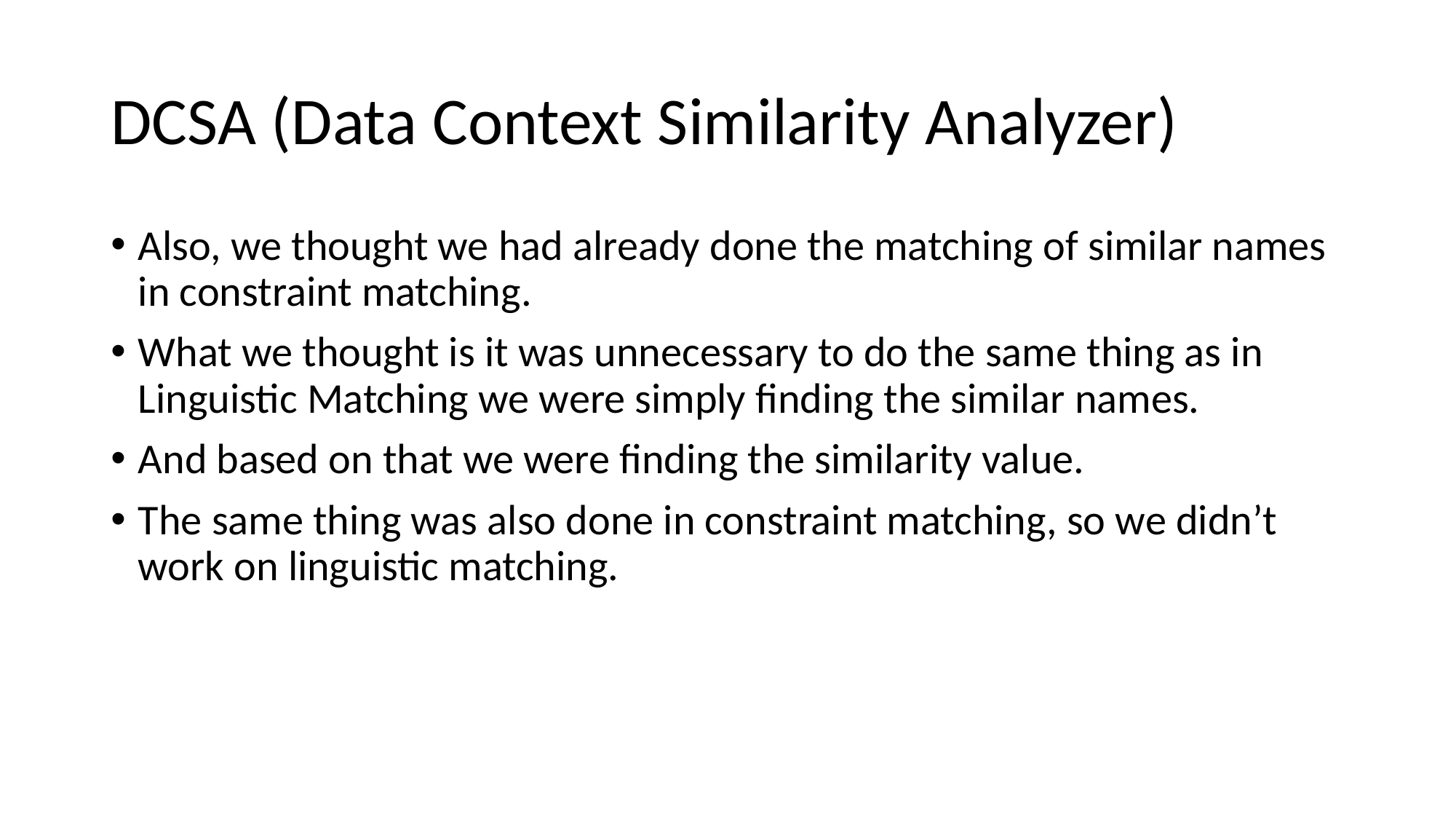

# DCSA (Data Context Similarity Analyzer)
Also, we thought we had already done the matching of similar names in constraint matching.
What we thought is it was unnecessary to do the same thing as in Linguistic Matching we were simply finding the similar names.
And based on that we were finding the similarity value.
The same thing was also done in constraint matching, so we didn’t work on linguistic matching.